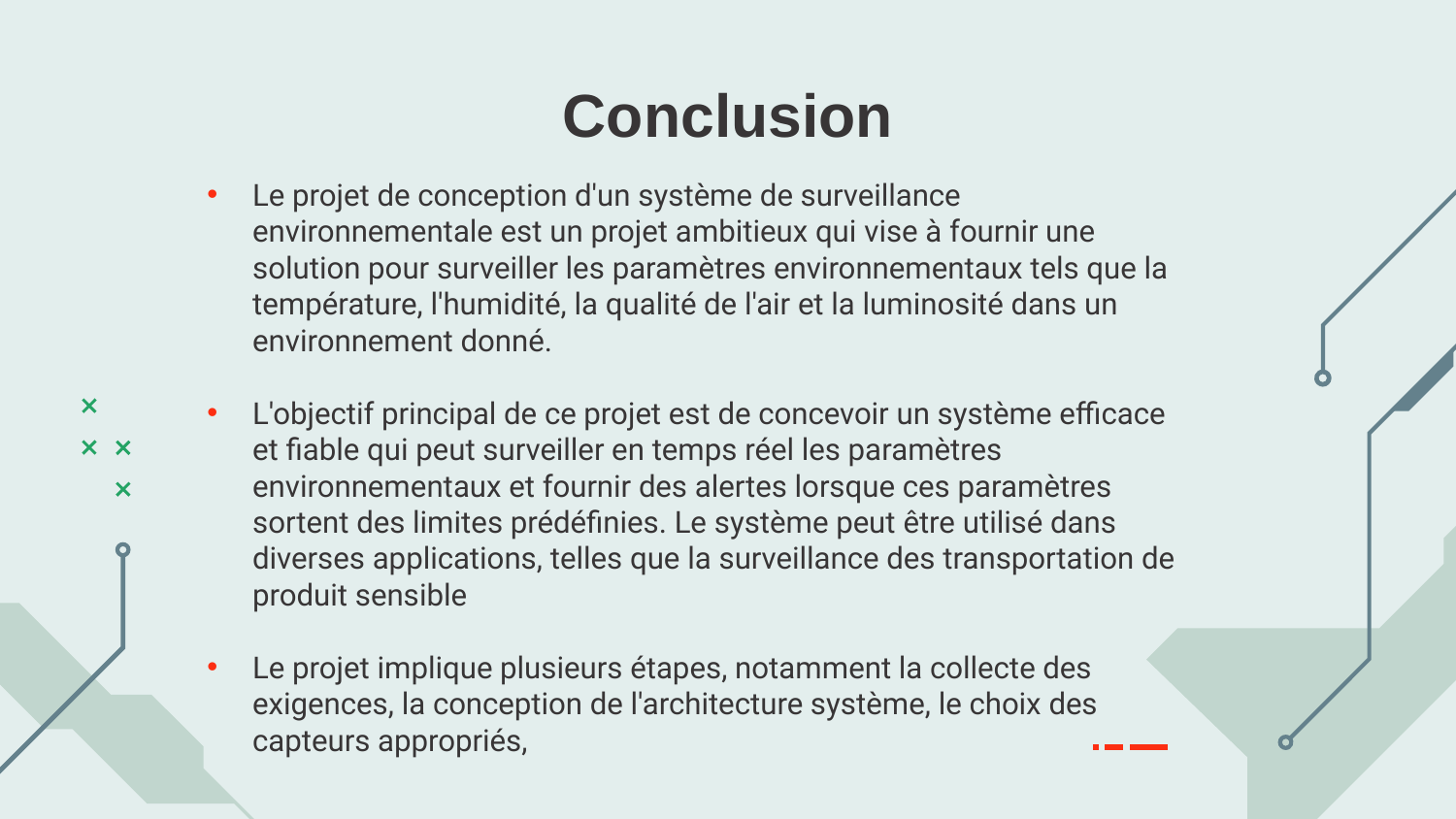

# Conclusion
Le projet de conception d'un système de surveillance environnementale est un projet ambitieux qui vise à fournir une solution pour surveiller les paramètres environnementaux tels que la température, l'humidité, la qualité de l'air et la luminosité dans un environnement donné.

L'objectif principal de ce projet est de concevoir un système efficace et fiable qui peut surveiller en temps réel les paramètres environnementaux et fournir des alertes lorsque ces paramètres sortent des limites prédéfinies. Le système peut être utilisé dans diverses applications, telles que la surveillance des transportation de produit sensible

Le projet implique plusieurs étapes, notamment la collecte des exigences, la conception de l'architecture système, le choix des capteurs appropriés,